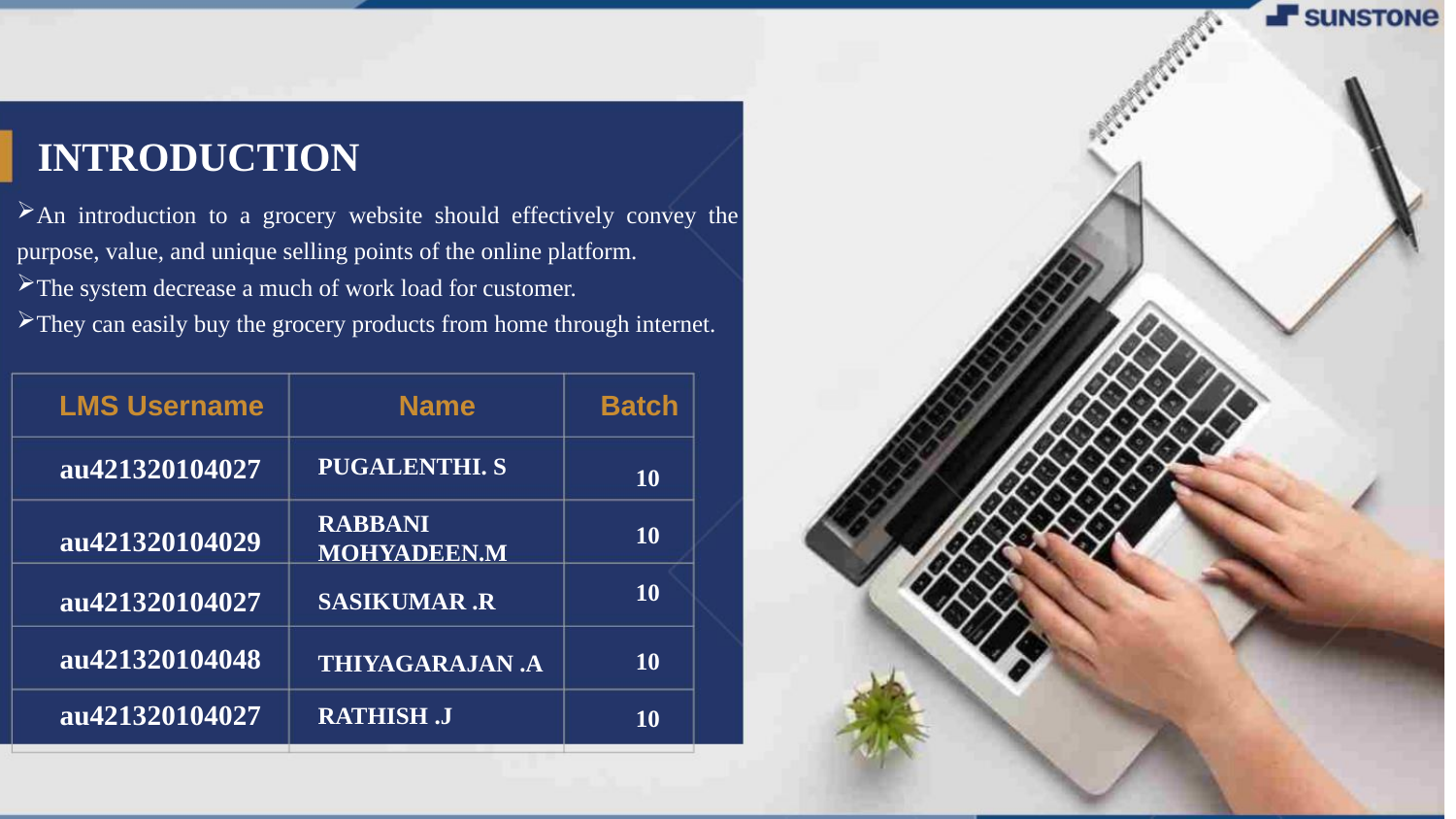

#
INTRODUCTION
An introduction to a grocery website should effectively convey the purpose, value, and unique selling points of the online platform.
The system decrease a much of work load for customer.
They can easily buy the grocery products from home through internet.

LMS Username
Name
Batch

au421320104027
PUGALENTHI. S
10
RABBANI    MOHYADEEN.M
10
au421320104029
10
au421320104027
SASIKUMAR .R
au421320104048
10
THIYAGARAJAN .A
au421320104027
RATHISH .J
10